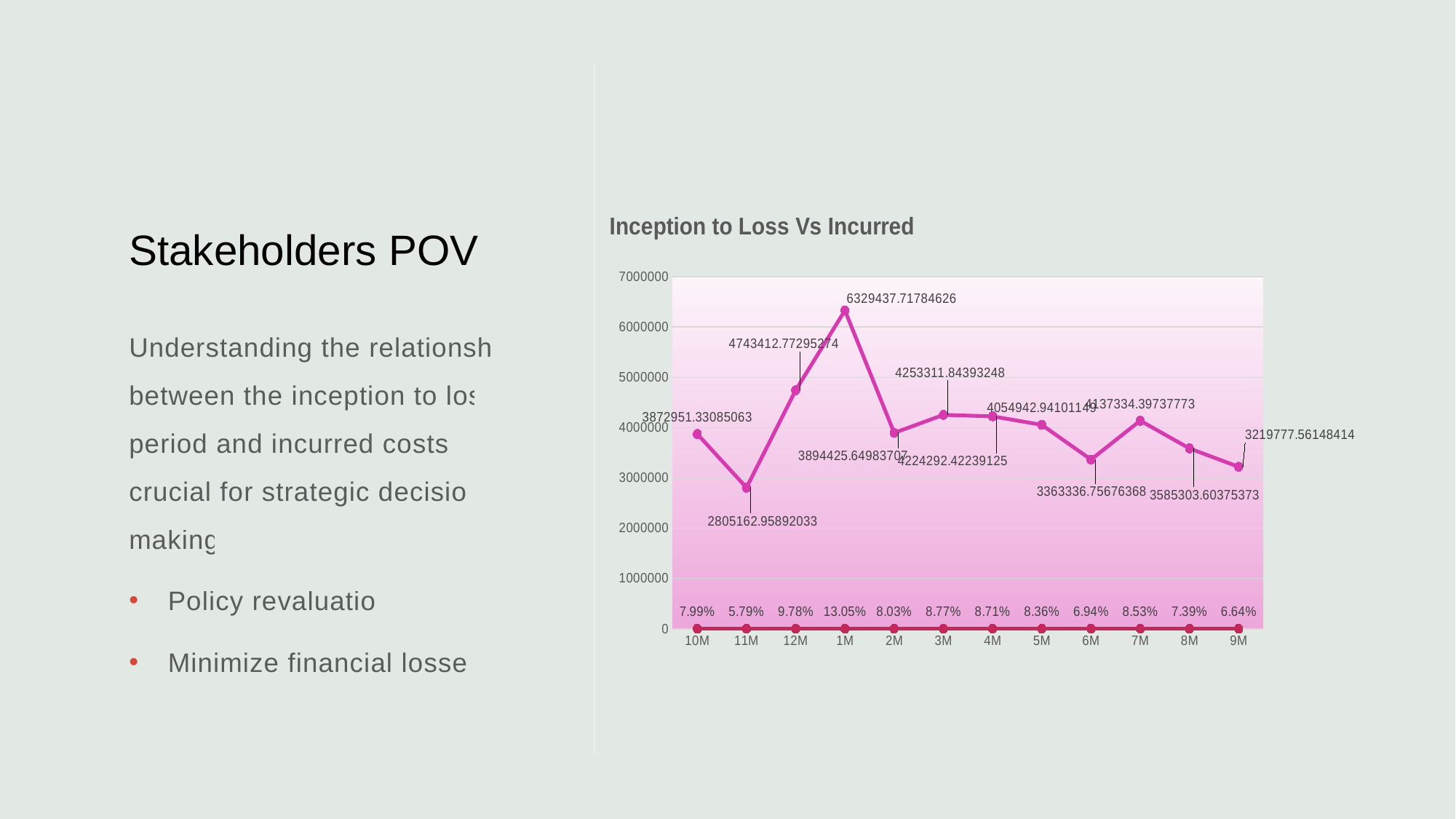

# Stakeholders POV

### Chart: Inception to Loss Vs Incurred

| Category | Sum of Incurred | Percentage |
|---|---|---|
| 10M | 3872951.3308506277 | 0.0798815299387449 |
| 11M | 2805162.958920325 | 0.05785786852034535 |
| 12M | 4743412.772952743 | 0.09783522617910824 |
| 1M | 6329437.71784626 | 0.1305477723218664 |
| 2M | 3894425.6498370683 | 0.08032444835121375 |
| 3M | 4253311.84393248 | 0.08772665297740467 |
| 4M | 4224292.42239125 | 0.08712811310622542 |
| 5M | 4054942.9410114875 | 0.08363519659080482 |
| 6M | 3363336.756763681 | 0.06937047819046326 |
| 7M | 4137334.3973777294 | 0.08533456098404939 |
| 8M | 3585303.603753728 | 0.07394865380346533 |
| 9M | 3219777.561484139 | 0.06640949903630844 |
Understanding the relationship between the inception to loss period and incurred costs is crucial for strategic decision-making
Policy revaluation
Minimize financial losses.